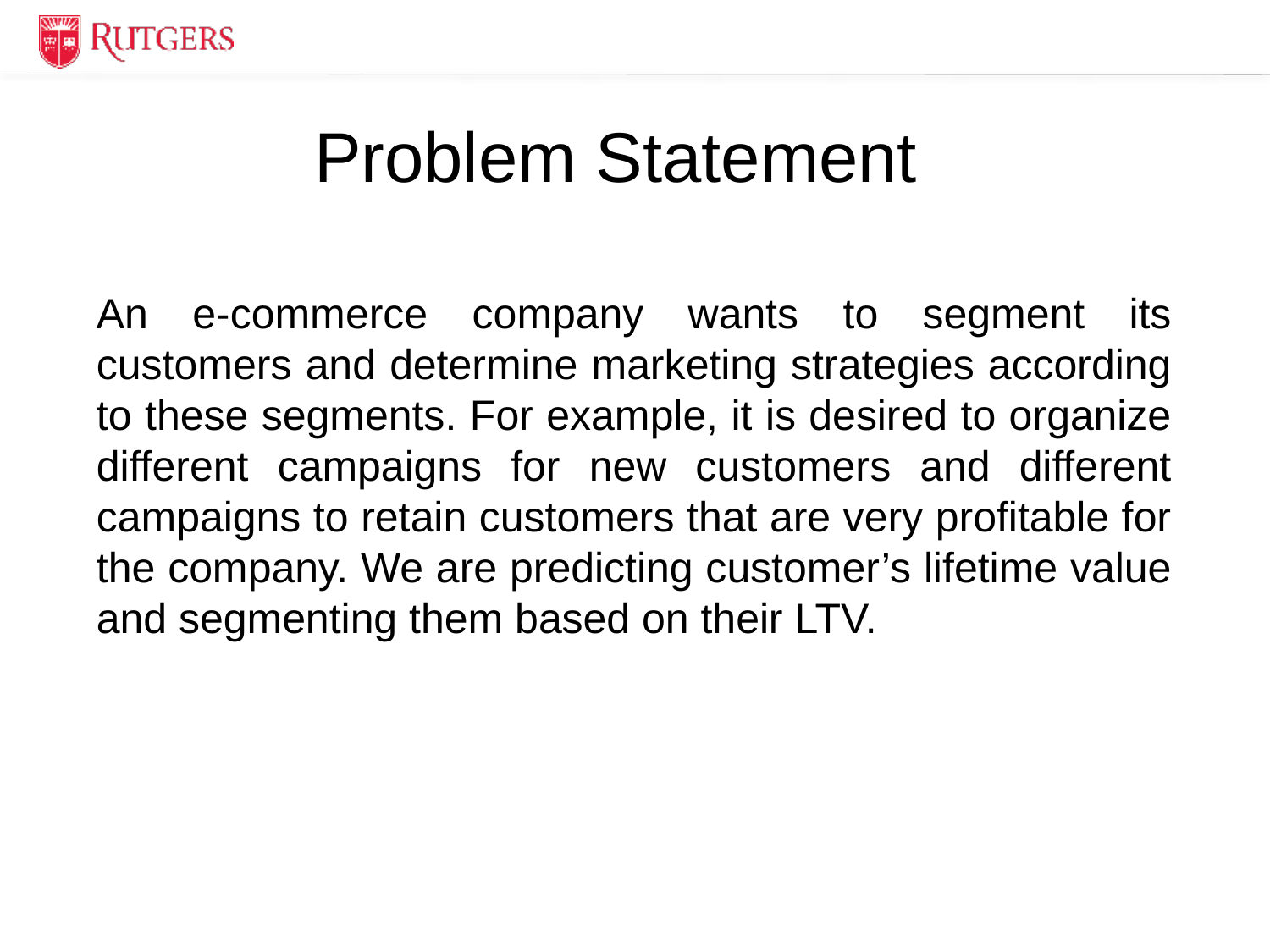

Problem Statement
An e-commerce company wants to segment its customers and determine marketing strategies according to these segments. For example, it is desired to organize different campaigns for new customers and different campaigns to retain customers that are very profitable for the company. We are predicting customer’s lifetime value and segmenting them based on their LTV.